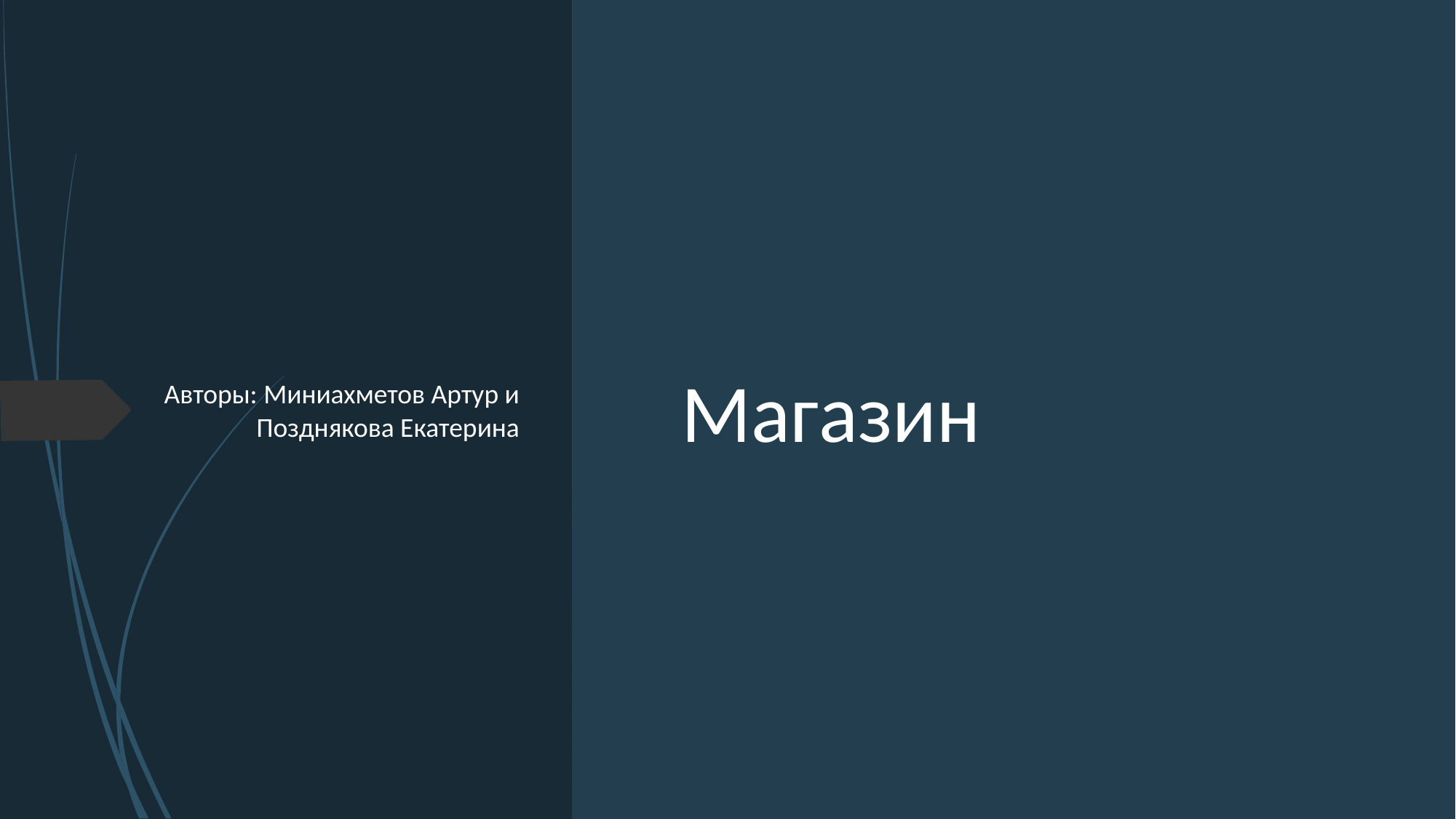

Авторы: Миниахметов Артур и Позднякова Екатерина
# Магазин